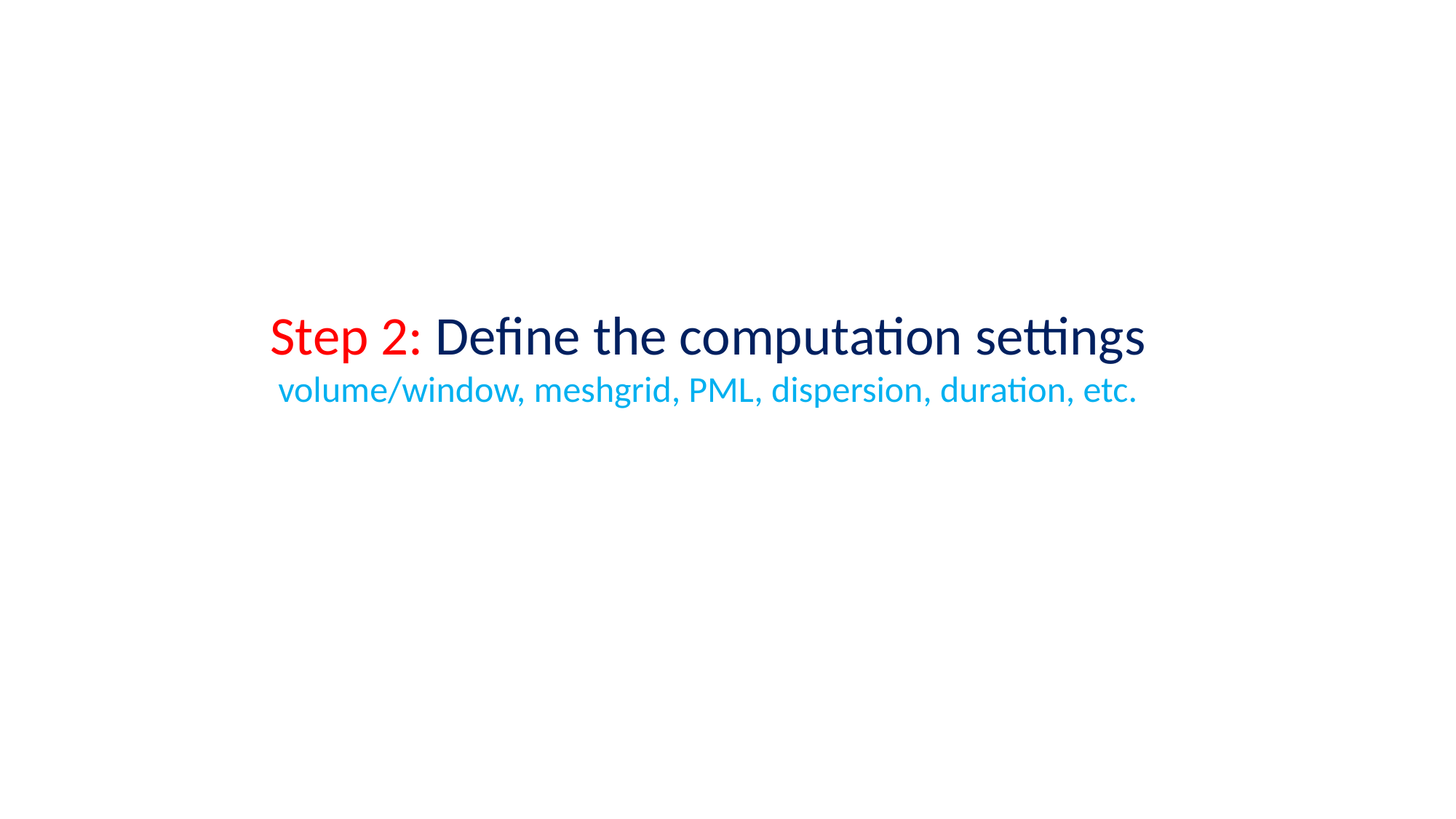

Step 2: Define the computation settings volume/window, meshgrid, PML, dispersion, duration, etc.